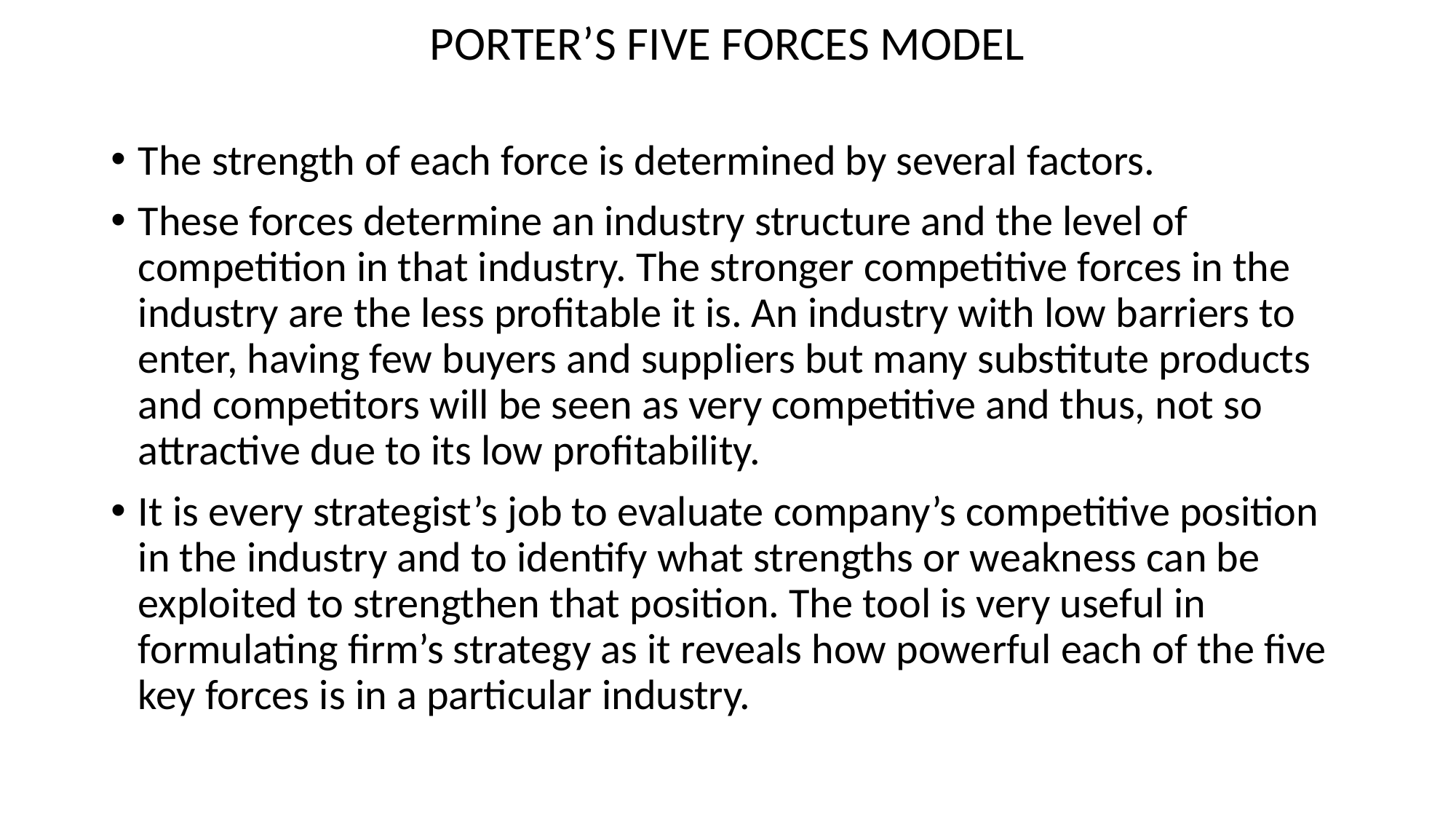

# PORTER’S FIVE FORCES MODEL
The strength of each force is determined by several factors.
These forces determine an industry structure and the level of competition in that industry. The stronger competitive forces in the industry are the less profitable it is. An industry with low barriers to enter, having few buyers and suppliers but many substitute products and competitors will be seen as very competitive and thus, not so attractive due to its low profitability.
It is every strategist’s job to evaluate company’s competitive position in the industry and to identify what strengths or weakness can be exploited to strengthen that position. The tool is very useful in formulating firm’s strategy as it reveals how powerful each of the five key forces is in a particular industry.